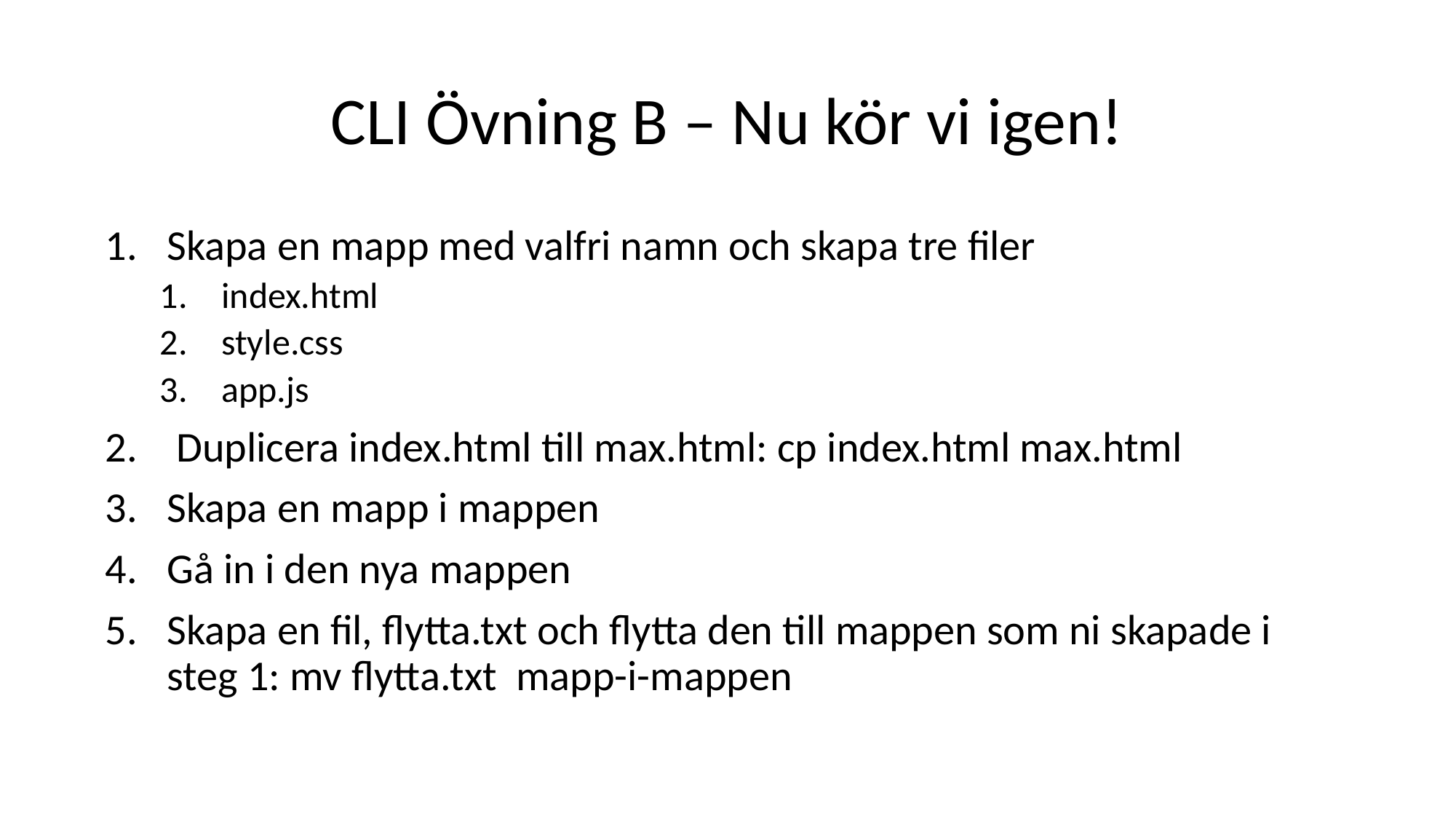

# CLI Övning B – Nu kör vi igen!
Skapa en mapp med valfri namn och skapa tre filer
index.html
style.css
app.js
 Duplicera index.html till max.html: cp index.html max.html
Skapa en mapp i mappen
Gå in i den nya mappen
Skapa en fil, flytta.txt och flytta den till mappen som ni skapade i steg 1: mv flytta.txt  mapp-i-mappen